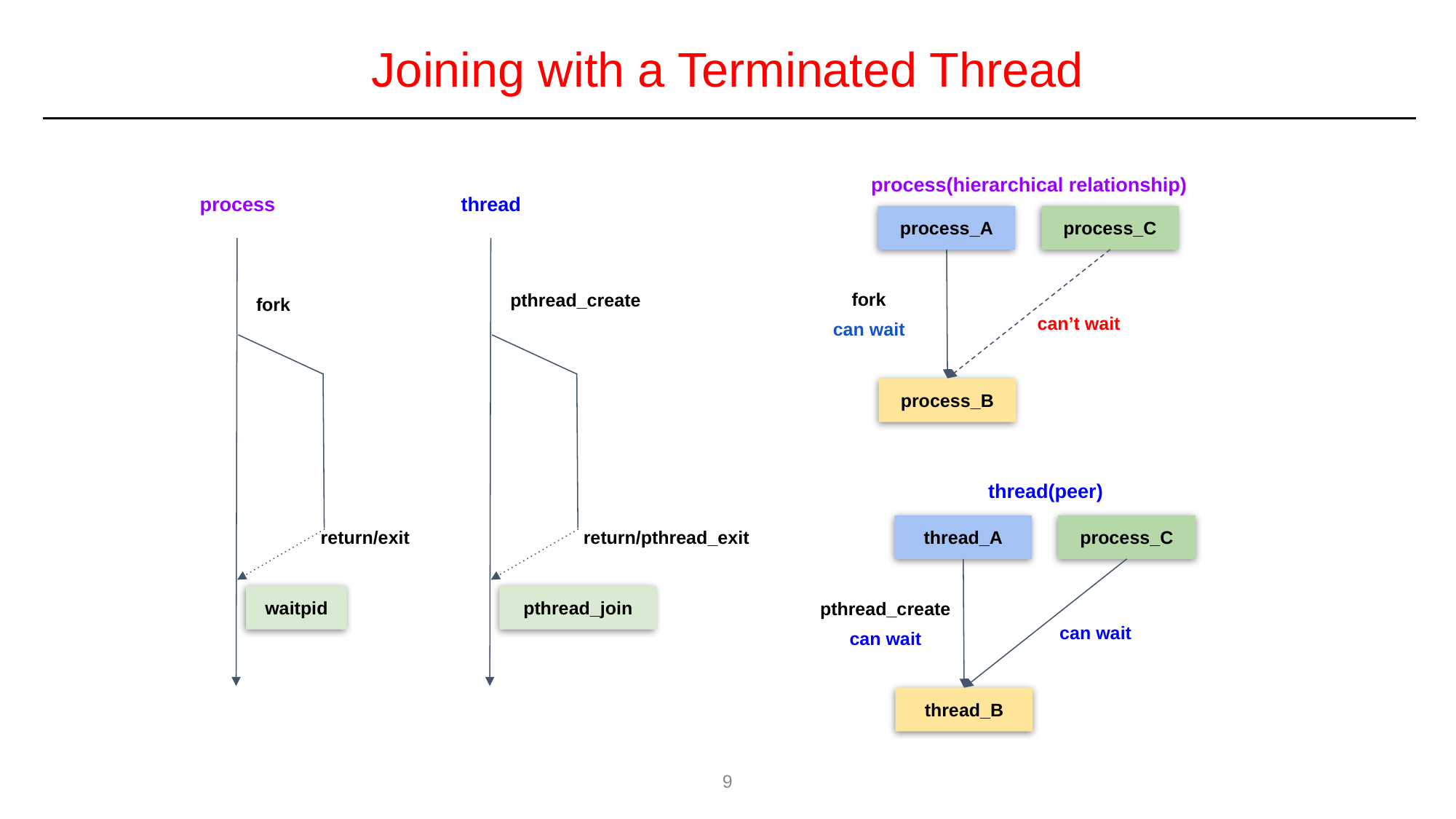

# Joining with a Terminated Thread
process(hierarchical relationship)
process
thread
process_A
process_C
fork
can wait
pthread_create
fork
can’t wait
process_B
thread(peer)
return/exit
return/pthread_exit
thread_A
process_C
waitpid
pthread_join
pthread_create
can wait
can wait
thread_B
9